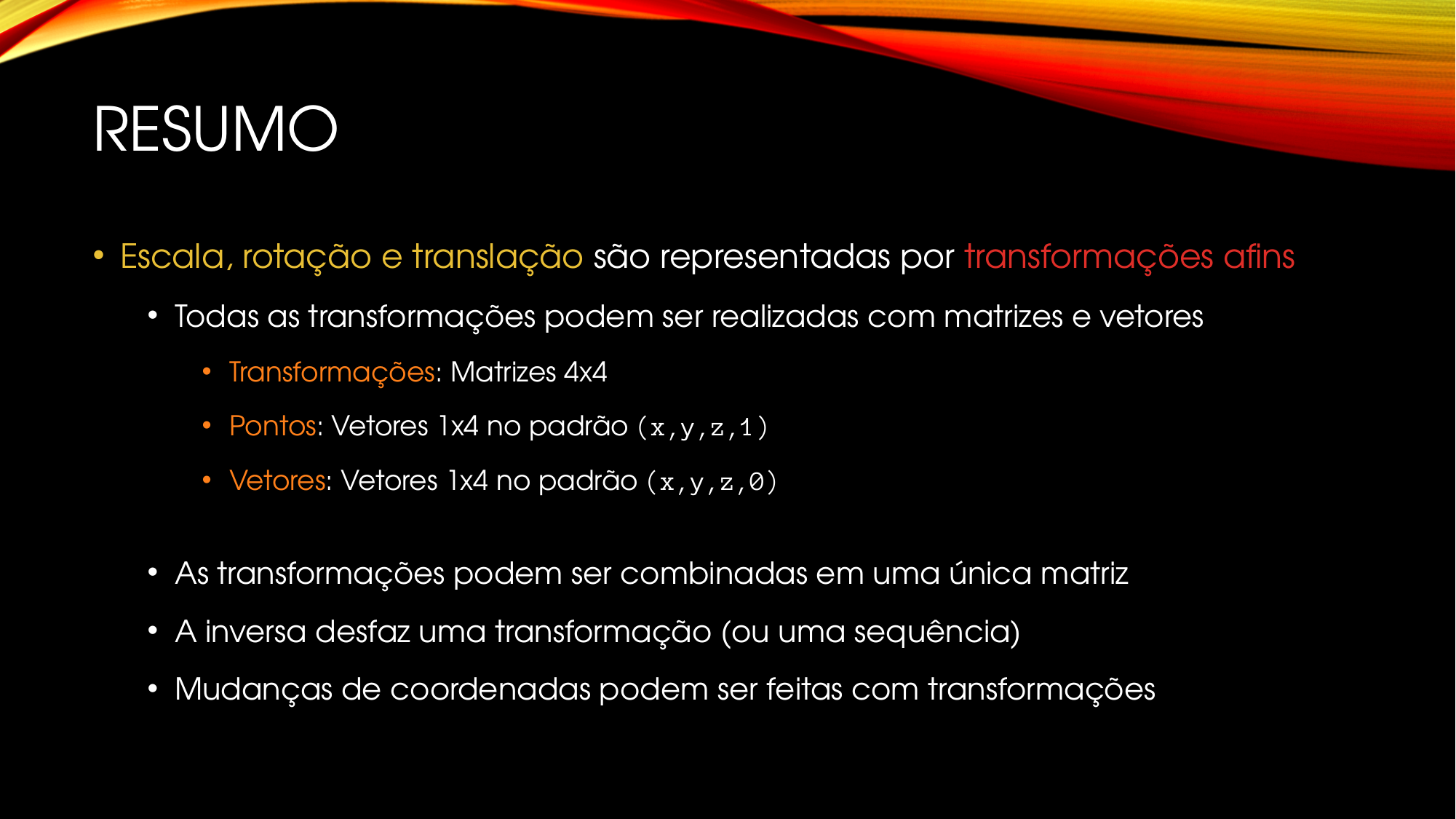

# Resumo
Escala, rotação e translação são representadas por transformações afins
Todas as transformações podem ser realizadas com matrizes e vetores
Transformações: Matrizes 4x4
Pontos: Vetores 1x4 no padrão (x,y,z,1)
Vetores: Vetores 1x4 no padrão (x,y,z,0)
As transformações podem ser combinadas em uma única matriz
A inversa desfaz uma transformação (ou uma sequência)
Mudanças de coordenadas podem ser feitas com transformações